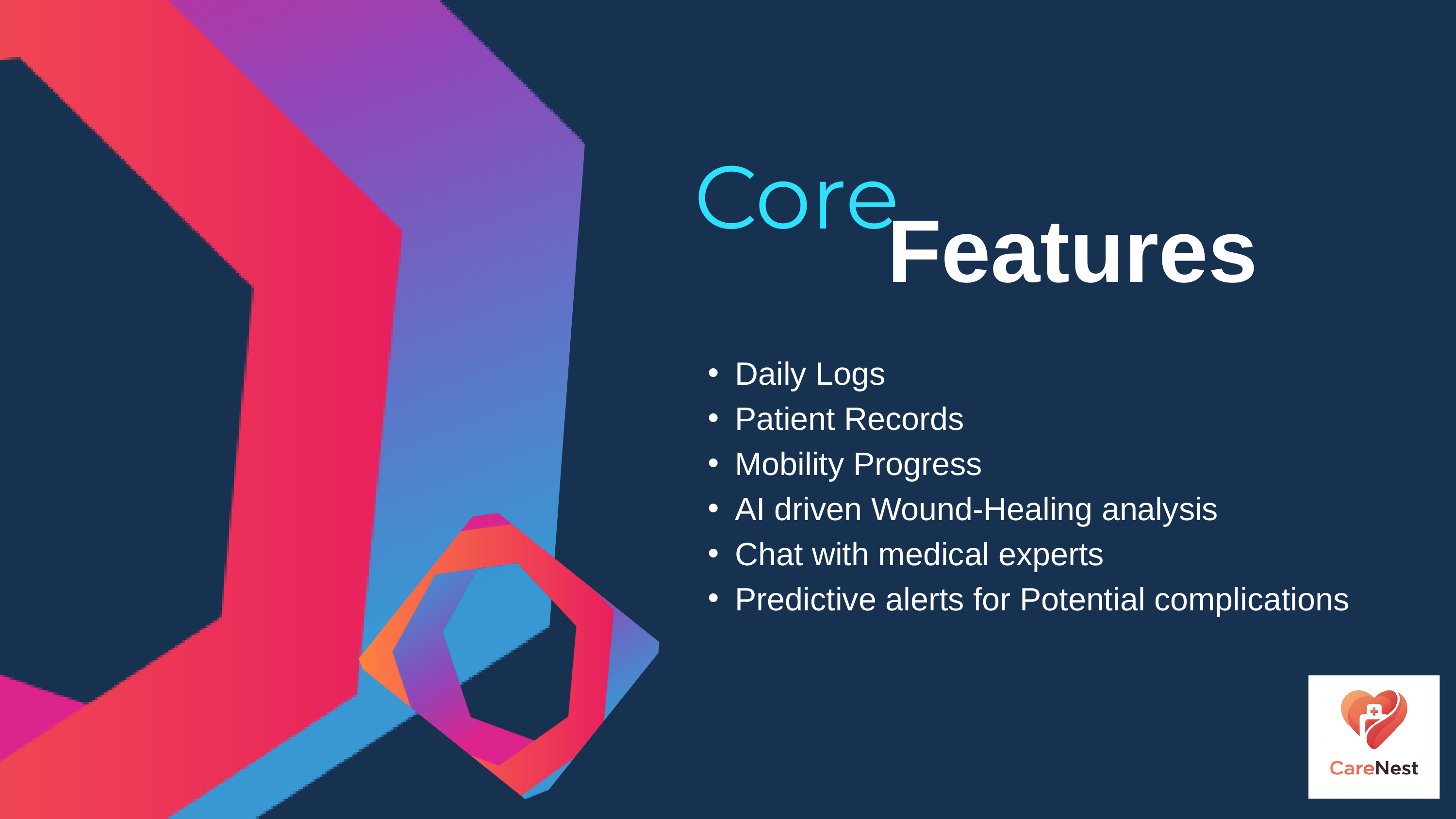

Core
Features
Daily Logs
Patient Records
Mobility Progress
AI driven Wound-Healing analysis
Chat with medical experts
Predictive alerts for Potential complications